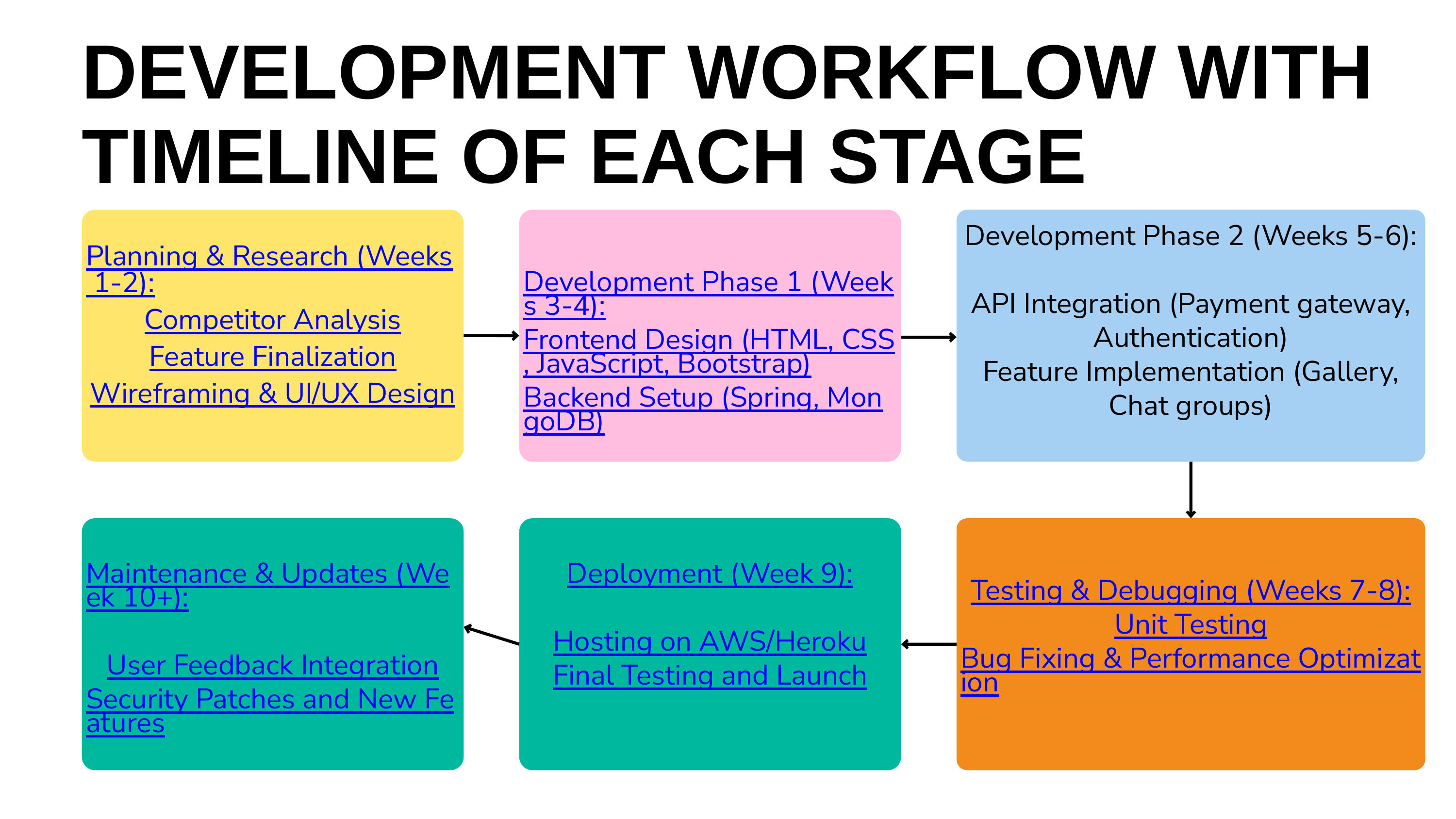

DEVELOPMENT WORKFLOW WITH TIMELINE OF EACH STAGE

Planning & Research (Weeks 1-2):
Competitor Analysis
Feature Finalization
Wireframing & UI/UX Design

Development Phase 1 (Weeks 3-4):
Frontend Design (HTML, CSS, JavaScript, Bootstrap)
Backend Setup (Spring, MongoDB)

Development Phase 2 (Weeks 5-6):

API Integration (Payment gateway, Authentication)
Feature Implementation (Gallery, Chat groups)

Maintenance & Updates (Week 10+):

User Feedback Integration
Security Patches and New Features

Deployment (Week 9):

Hosting on AWS/Heroku
Final Testing and Launch

Testing & Debugging (Weeks 7-8):
Unit Testing
Bug Fixing & Performance Optimization